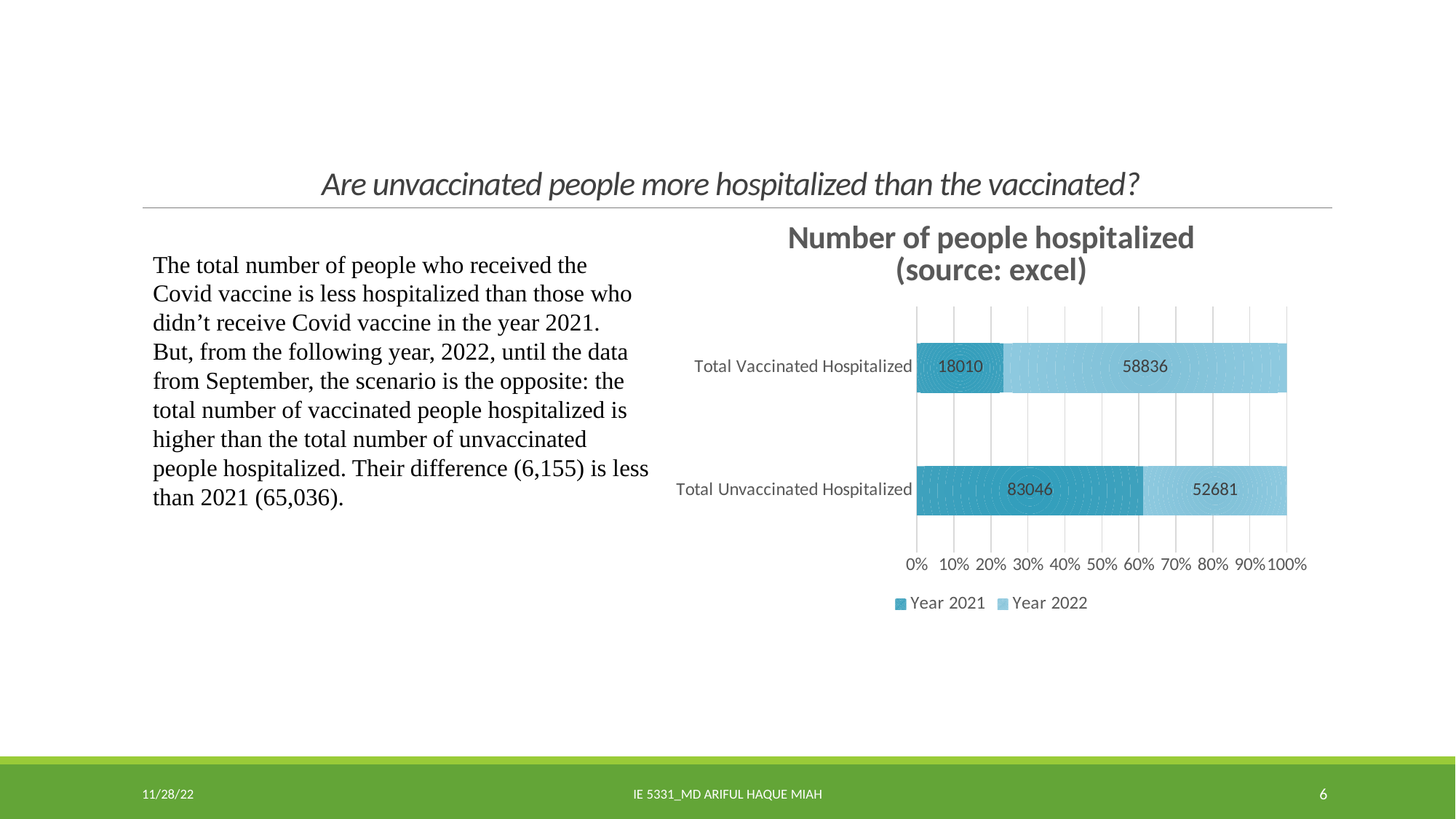

# Are unvaccinated people more hospitalized than the vaccinated?

### Chart: Number of people hospitalized (source: excel)

| Category | Year | Year |
|---|---|---|
| Total Unvaccinated Hospitalized | 83046.0 | 52681.0 |
| Total Vaccinated Hospitalized | 18010.0 | 58836.0 |
The total number of people who received the Covid vaccine is less hospitalized than those who didn’t receive Covid vaccine in the year 2021.
But, from the following year, 2022, until the data from September, the scenario is the opposite: the total number of vaccinated people hospitalized is higher than the total number of unvaccinated people hospitalized. Their difference (6,155) is less than 2021 (65,036).
11/28/22
IE 5331_Md Ariful Haque Miah
6